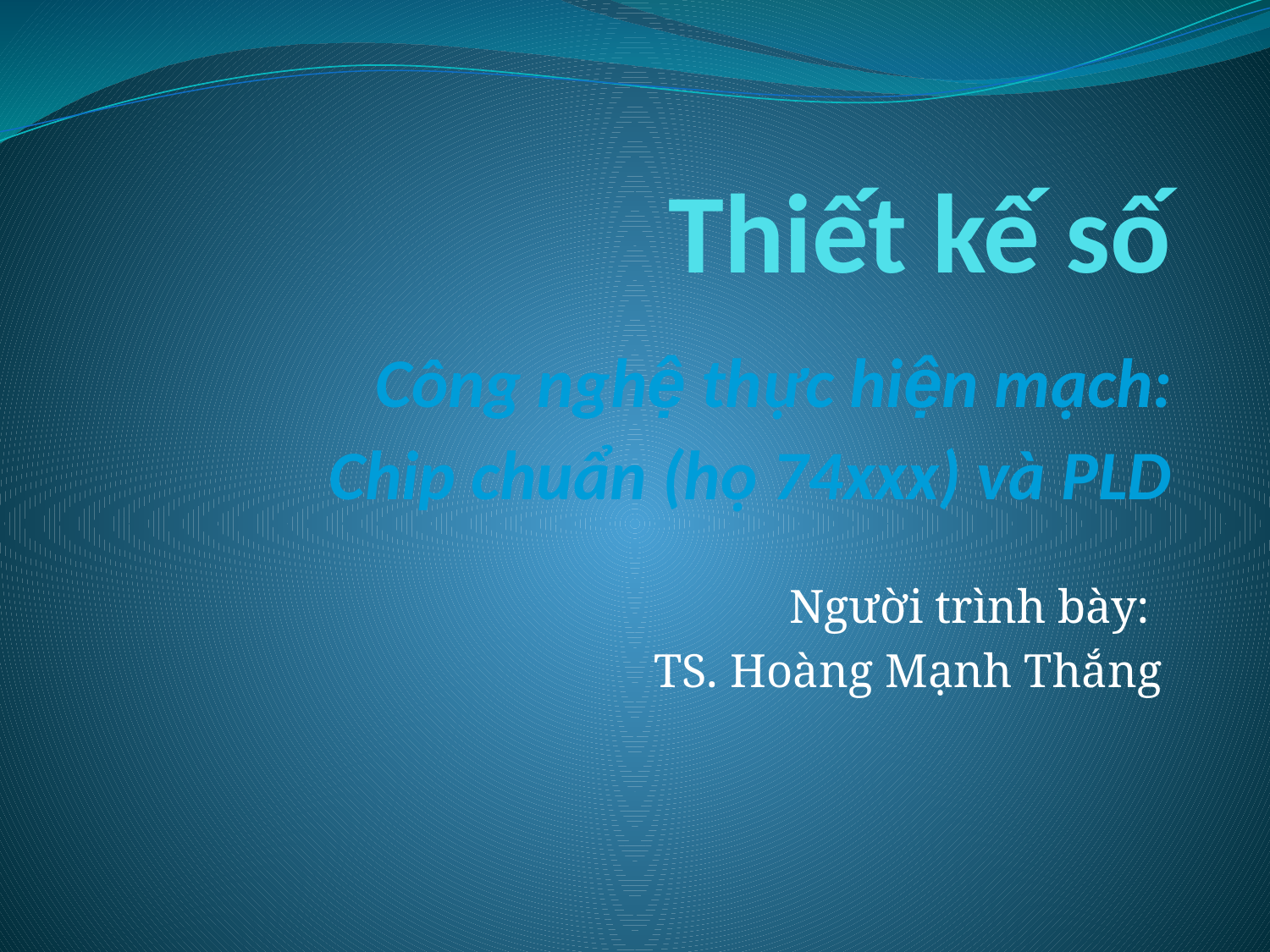

# Thiết kế số Công nghệ thực hiện mạch: Chip chuẩn (họ 74xxx) và PLD
Người trình bày:
TS. Hoàng Mạnh Thắng
TexPoint fonts used in EMF: AAAAA